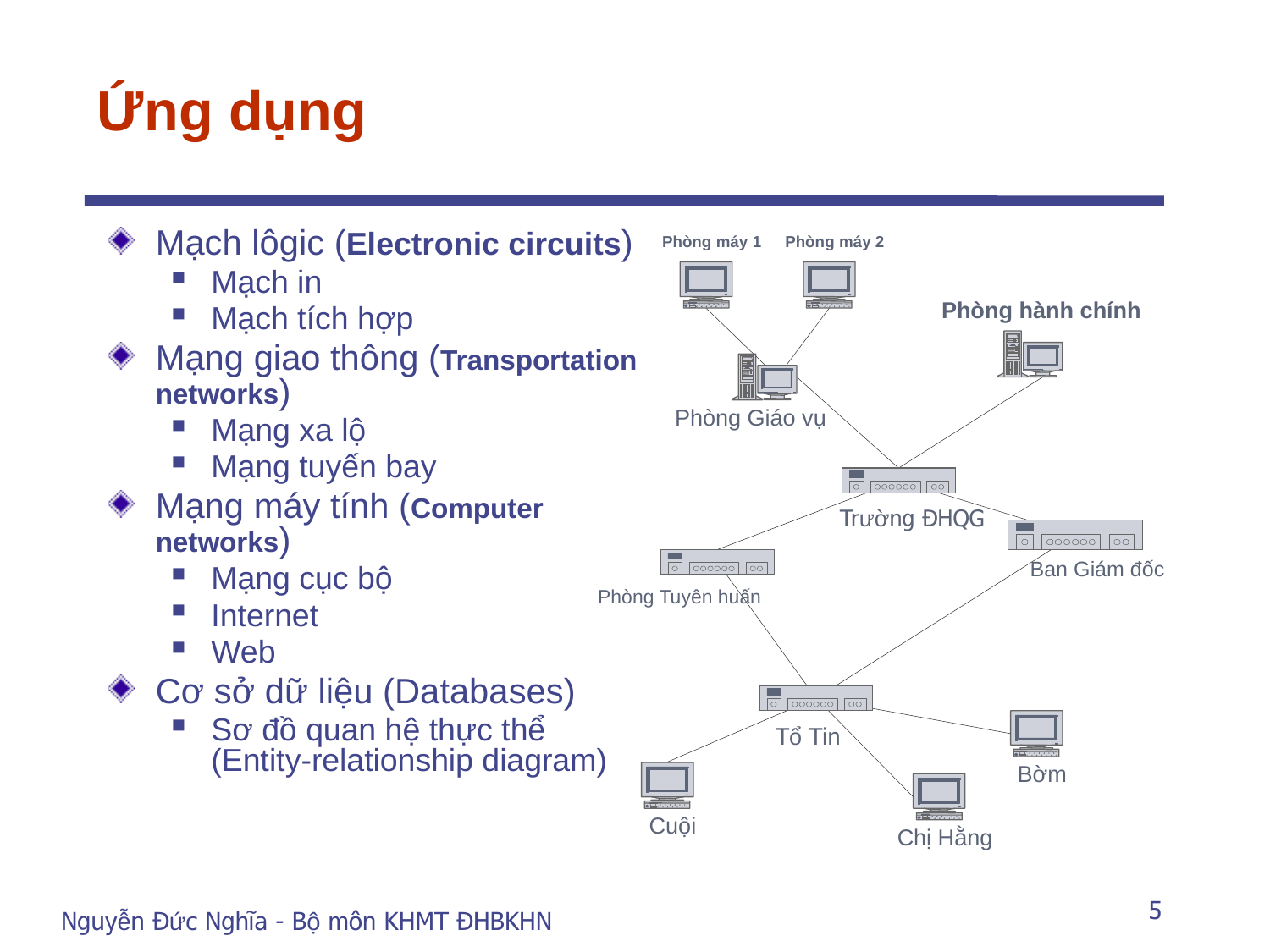

# Ứng dụng

Phòng máy 1
Phòng máy 2

Phòng hành chính

Phòng Giáo vụ

Trường ĐHQG

Phòng Tuyên huấn

Tổ Tin

Bờm

Cuội

Chị Hằng

Ban Giám đốc
Mạch lôgic (Electronic circuits)
Mạch in
Mạch tích hợp
Mạng giao thông (Transportation networks)
Mạng xa lộ
Mạng tuyến bay
Mạng máy tính (Computer networks)
Mạng cục bộ
Internet
Web
Cơ sở dữ liệu (Databases)
Sơ đồ quan hệ thực thể (Entity-relationship diagram)
5
Nguyễn Đức Nghĩa - Bộ môn KHMT ĐHBKHN